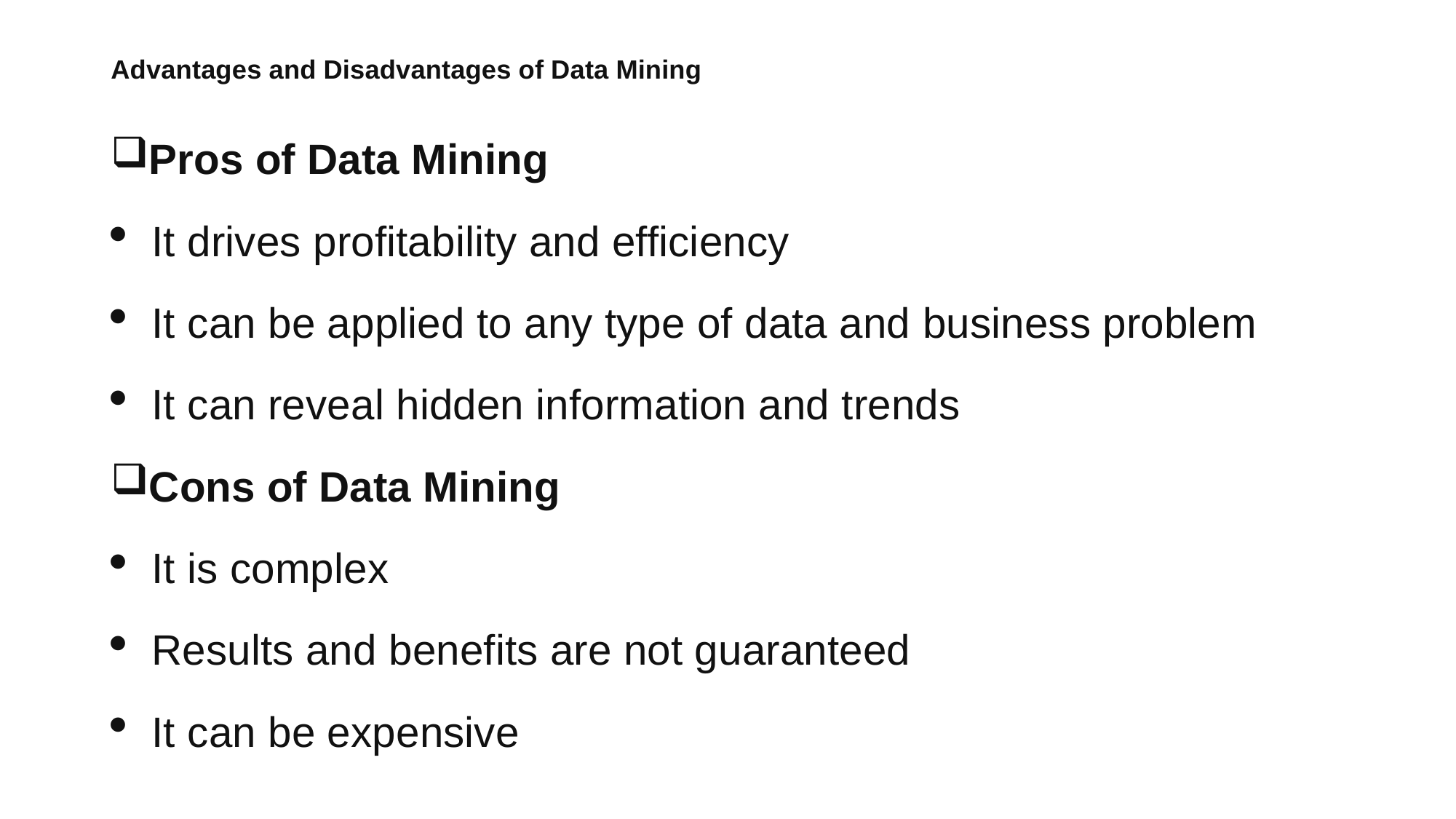

# Advantages and Disadvantages of Data Mining
Pros of Data Mining
It drives profitability and efficiency
It can be applied to any type of data and business problem
It can reveal hidden information and trends
Cons of Data Mining
It is complex
Results and benefits are not guaranteed
It can be expensive